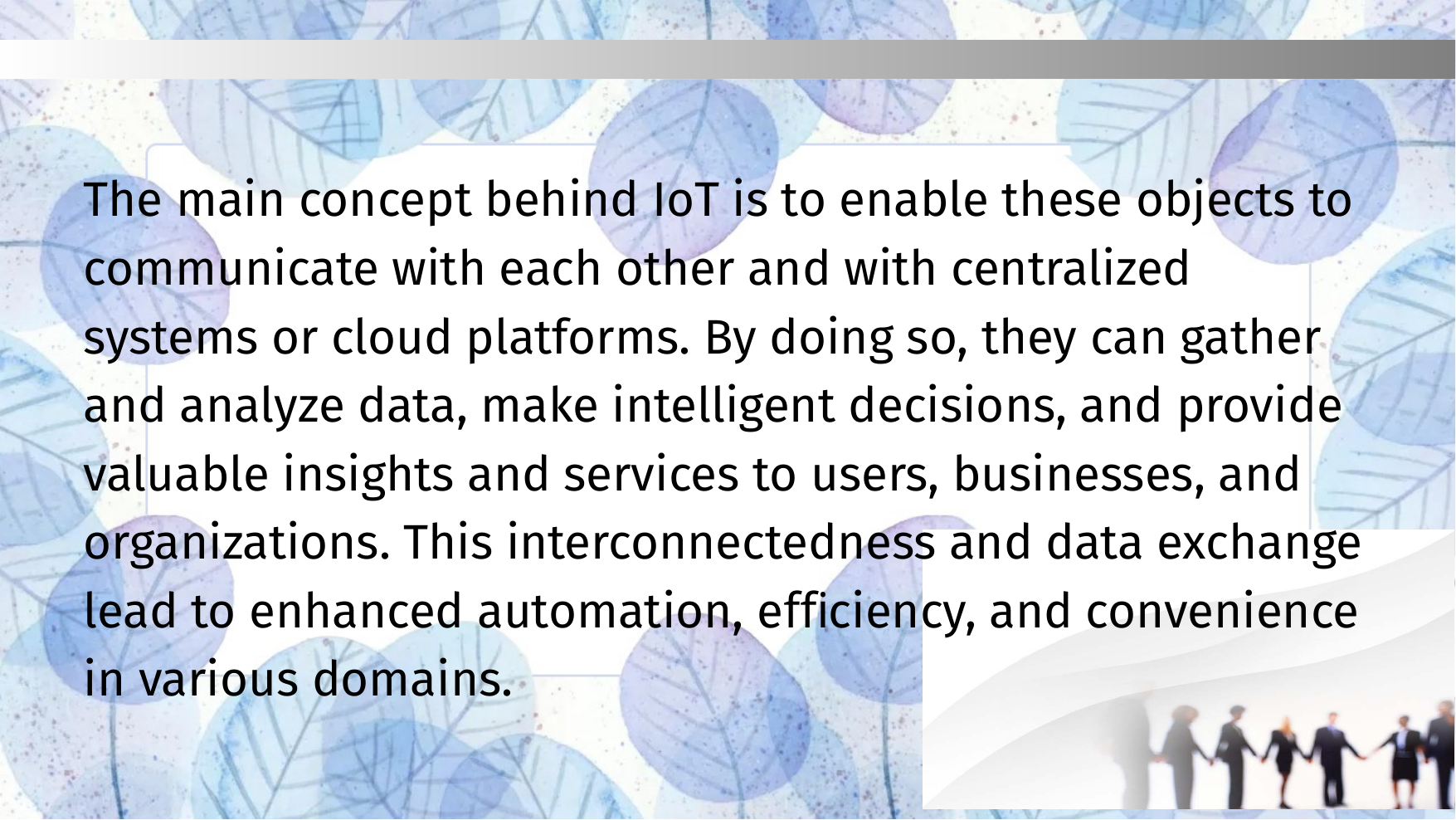

The main concept behind IoT is to enable these objects to communicate with each other and with centralized systems or cloud platforms. By doing so, they can gather and analyze data, make intelligent decisions, and provide valuable insights and services to users, businesses, and organizations. This interconnectedness and data exchange lead to enhanced automation, eﬃciency, and convenience in various domains.